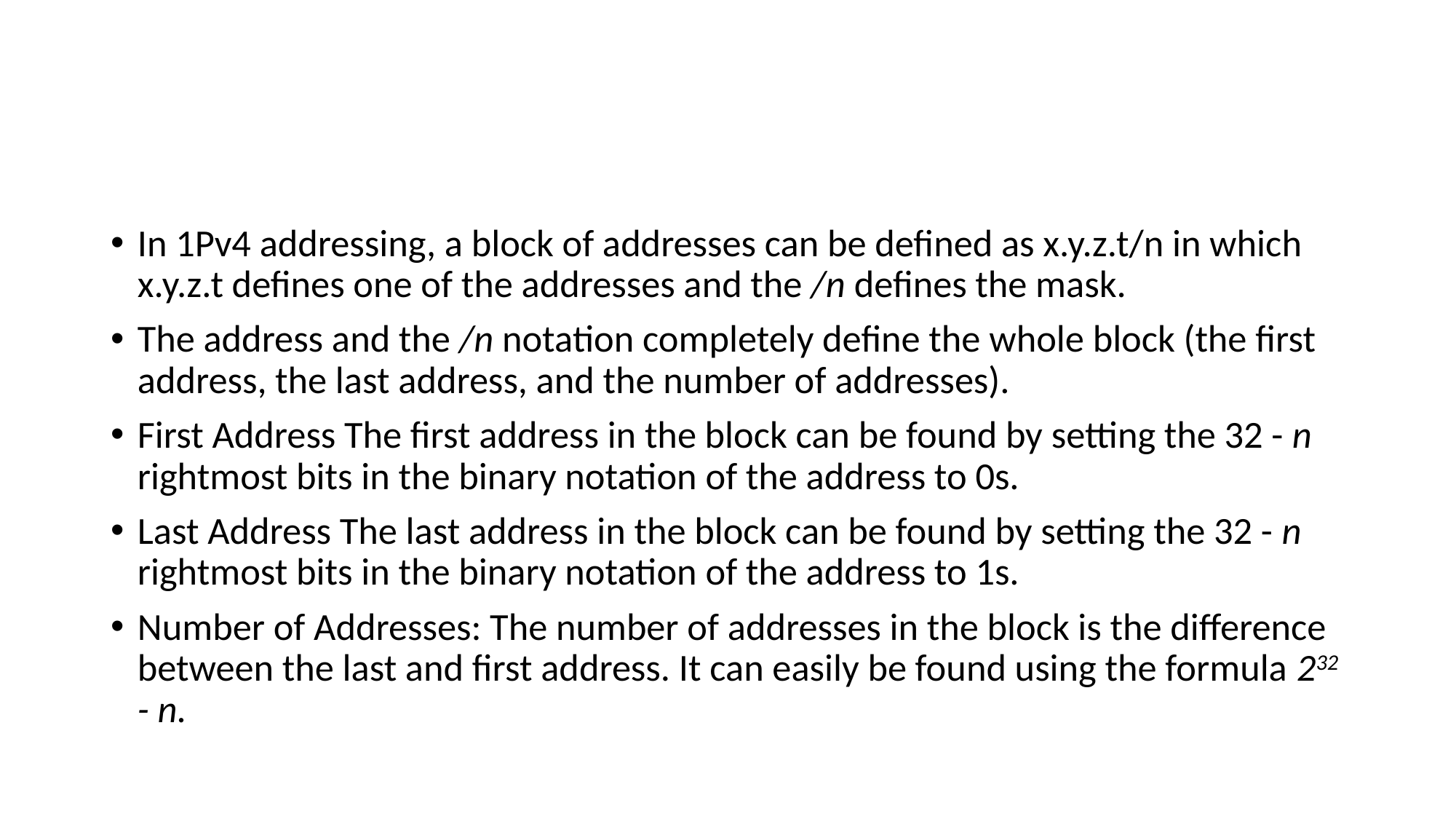

#
In 1Pv4 addressing, a block of addresses can be defined as x.y.z.t/n in which x.y.z.t defines one of the addresses and the /n defines the mask.
The address and the /n notation completely define the whole block (the first address, the last address, and the number of addresses).
First Address The first address in the block can be found by setting the 32 - n rightmost bits in the binary notation of the address to 0s.
Last Address The last address in the block can be found by setting the 32 - n rightmost bits in the binary notation of the address to 1s.
Number of Addresses: The number of addresses in the block is the difference between the last and first address. It can easily be found using the formula 232 - n.